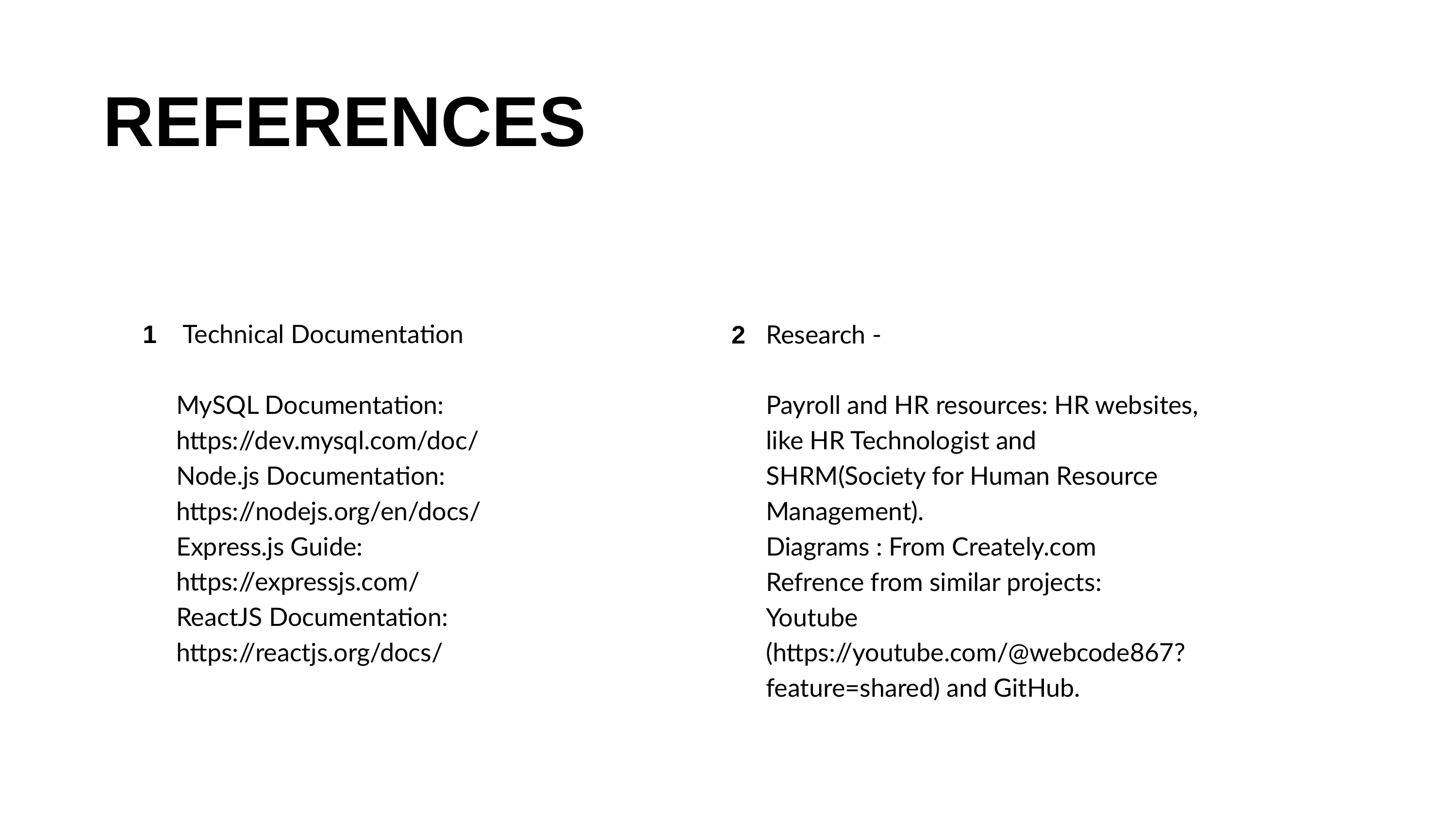

REFERENCES
1
 Technical Documentation

MySQL Documentation:
https://dev.mysql.com/doc/
Node.js Documentation:
https://nodejs.org/en/docs/
Express.js Guide:
https://expressjs.com/
ReactJS Documentation:
https://reactjs.org/docs/
2
Research -

Payroll and HR resources: HR websites, like HR Technologist and SHRM(Society for Human Resource Management).
Diagrams : From Creately.com
Refrence from similar projects: Youtube (https://youtube.com/@webcode867?feature=shared) and GitHub.